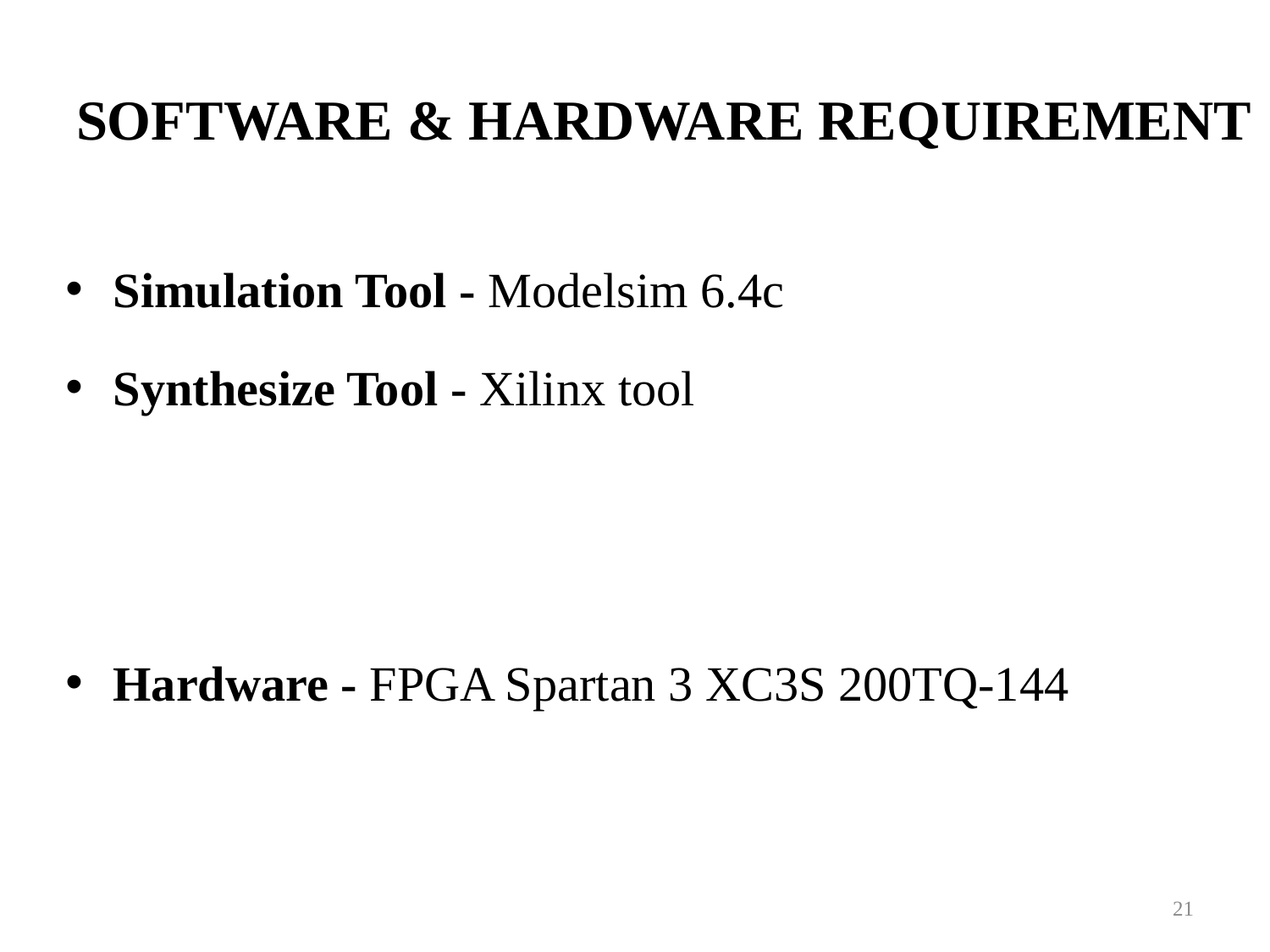

# SOFTWARE & HARDWARE REQUIREMENT
Simulation Tool - Modelsim 6.4c
Synthesize Tool - Xilinx tool

Hardware - FPGA Spartan 3 XC3S 200TQ-144

21